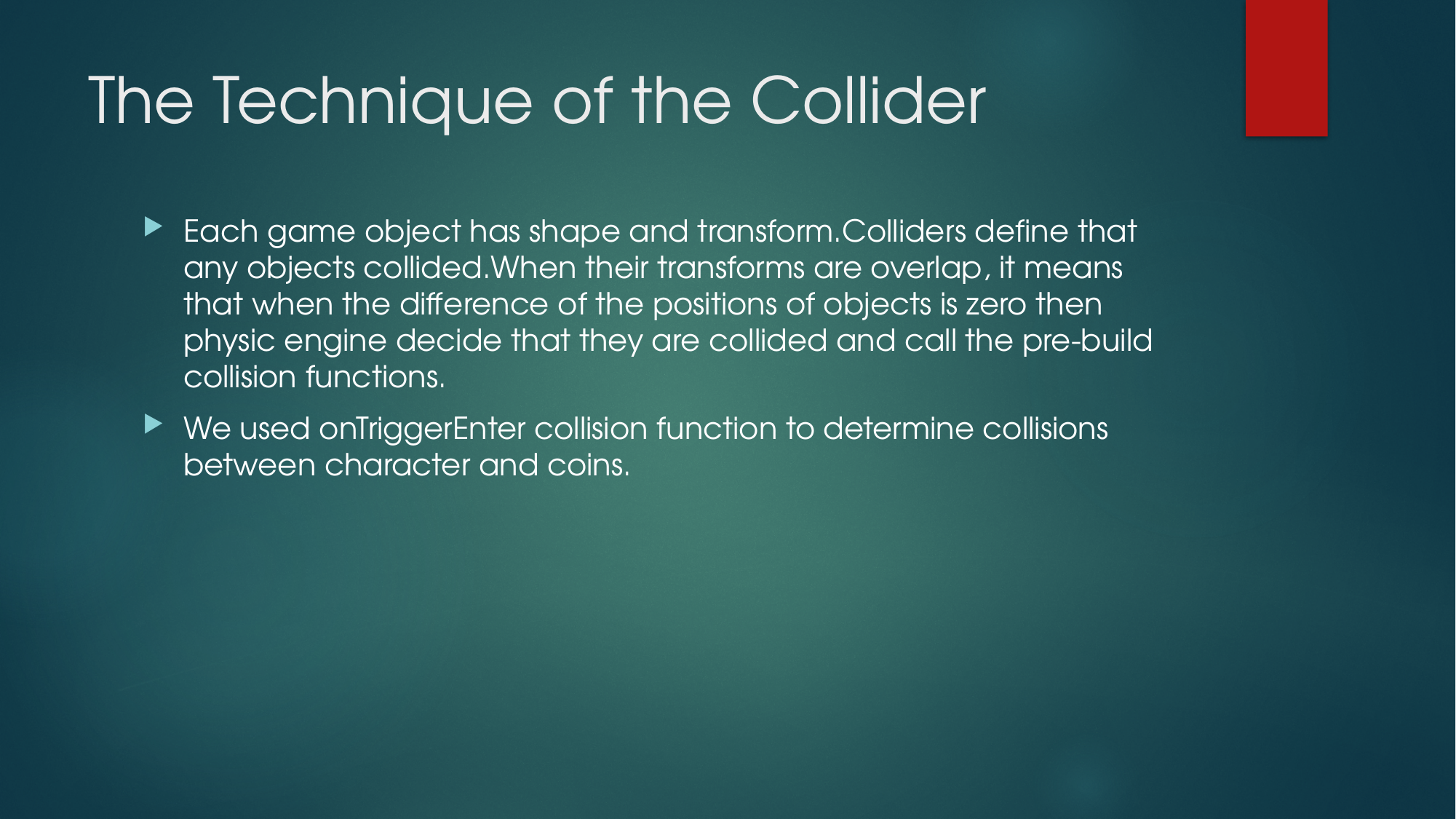

# The Technique of the Collider
Each game object has shape and transform.Colliders define that any objects collided.When their transforms are overlap, it means that when the difference of the positions of objects is zero then physic engine decide that they are collided and call the pre-build collision functions.
We used onTriggerEnter collision function to determine collisions between character and coins.